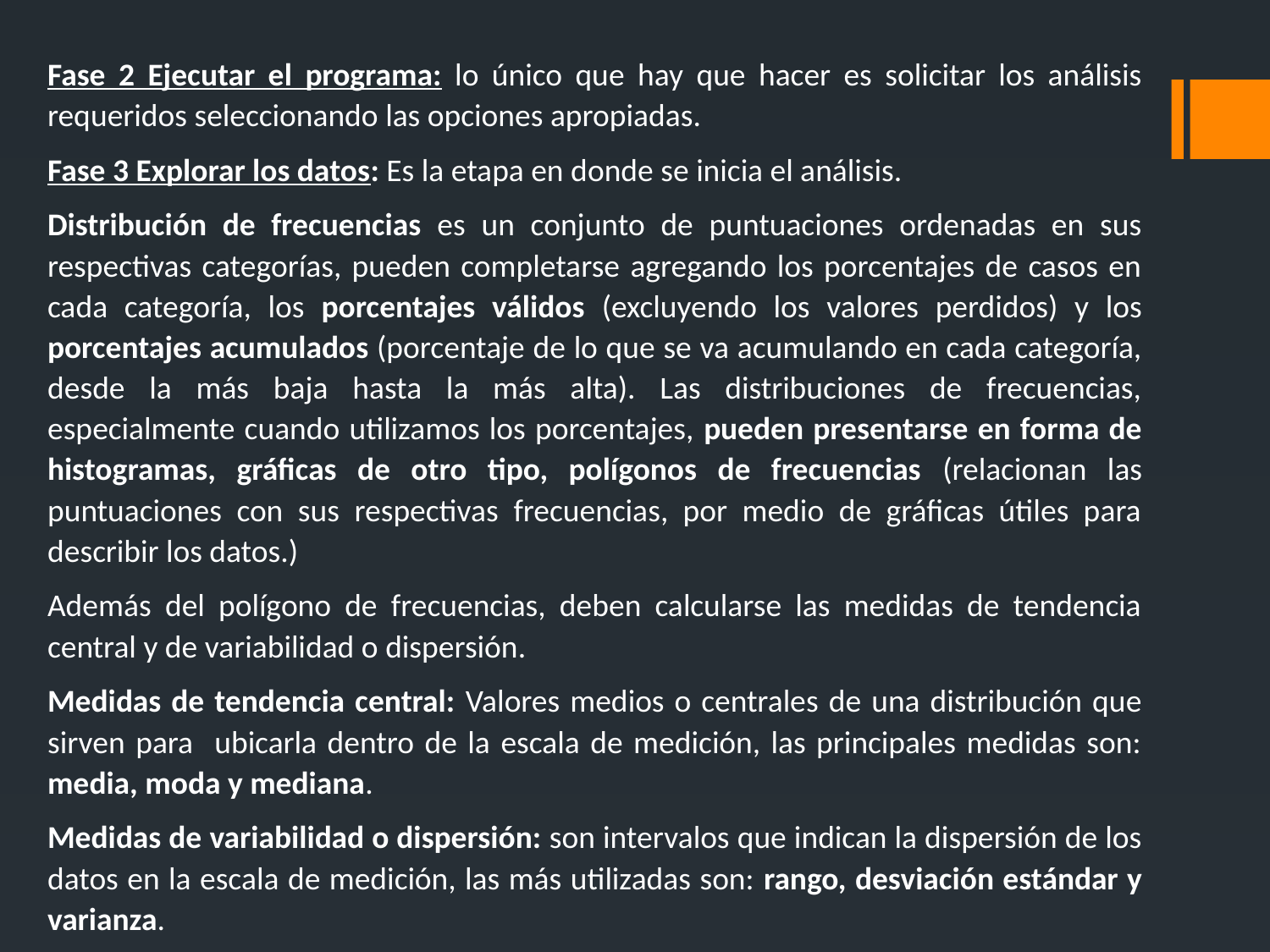

Fase 2 Ejecutar el programa: lo único que hay que hacer es solicitar los análisis requeridos seleccionando las opciones apropiadas.
Fase 3 Explorar los datos: Es la etapa en donde se inicia el análisis.
Distribución de frecuencias es un conjunto de puntuaciones ordenadas en sus respectivas categorías, pueden completarse agregando los porcentajes de casos en cada categoría, los porcentajes válidos (excluyendo los valores perdidos) y los porcentajes acumulados (porcentaje de lo que se va acumulando en cada categoría, desde la más baja hasta la más alta). Las distribuciones de frecuencias, especialmente cuando utilizamos los porcentajes, pueden presentarse en forma de histogramas, gráficas de otro tipo, polígonos de frecuencias (relacionan las puntuaciones con sus respectivas frecuencias, por medio de gráficas útiles para describir los datos.)
Además del polígono de frecuencias, deben calcularse las medidas de tendencia central y de variabilidad o dispersión.
Medidas de tendencia central: Valores medios o centrales de una distribución que sirven para  ubicarla dentro de la escala de medición, las principales medidas son: media, moda y mediana.
Medidas de variabilidad o dispersión: son intervalos que indican la dispersión de los datos en la escala de medición, las más utilizadas son: rango, desviación estándar y varianza.